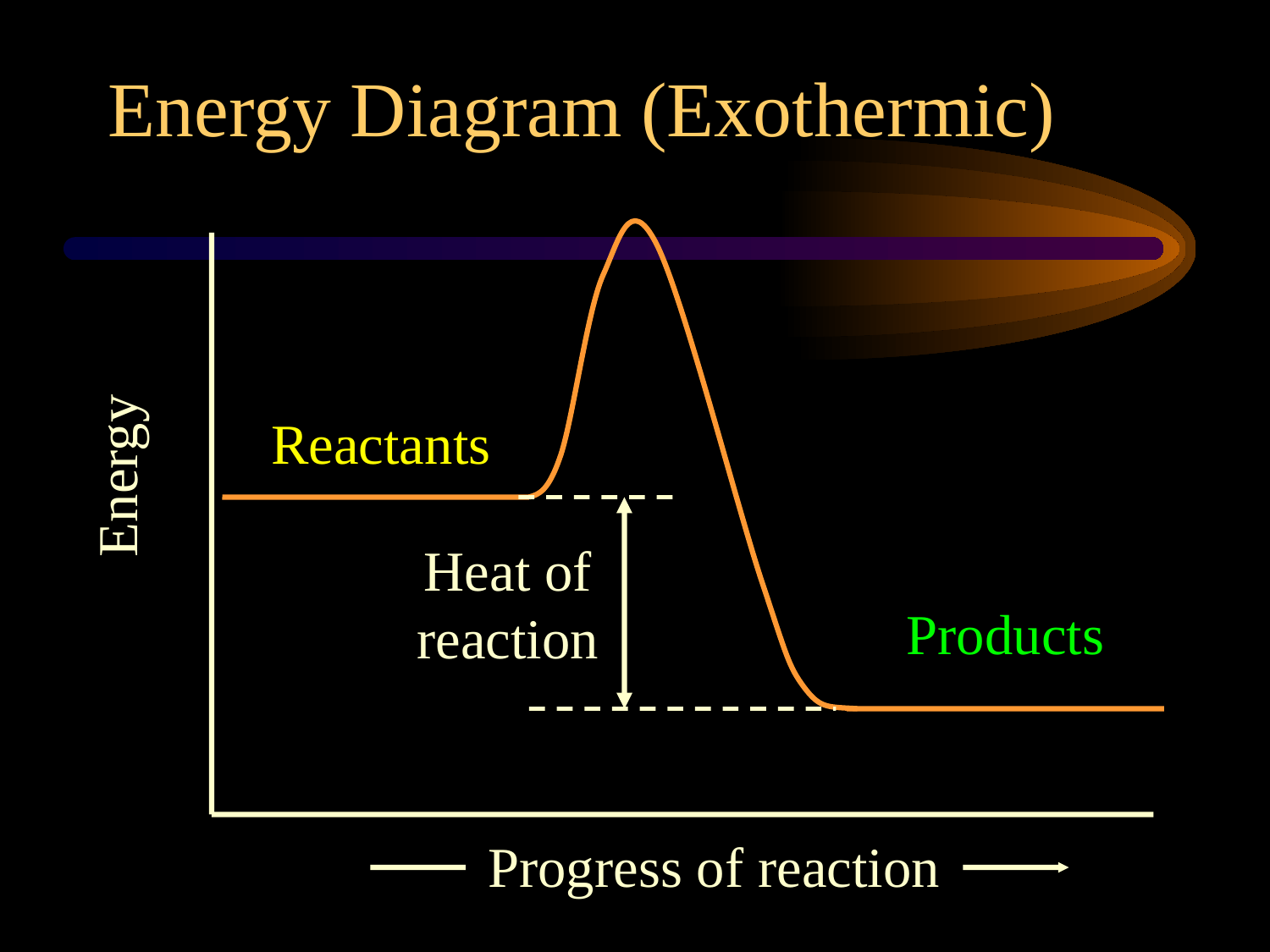

Energy Diagram (Exothermic)

Reactants
Energy

Heat of reaction
Products

Progress of reaction